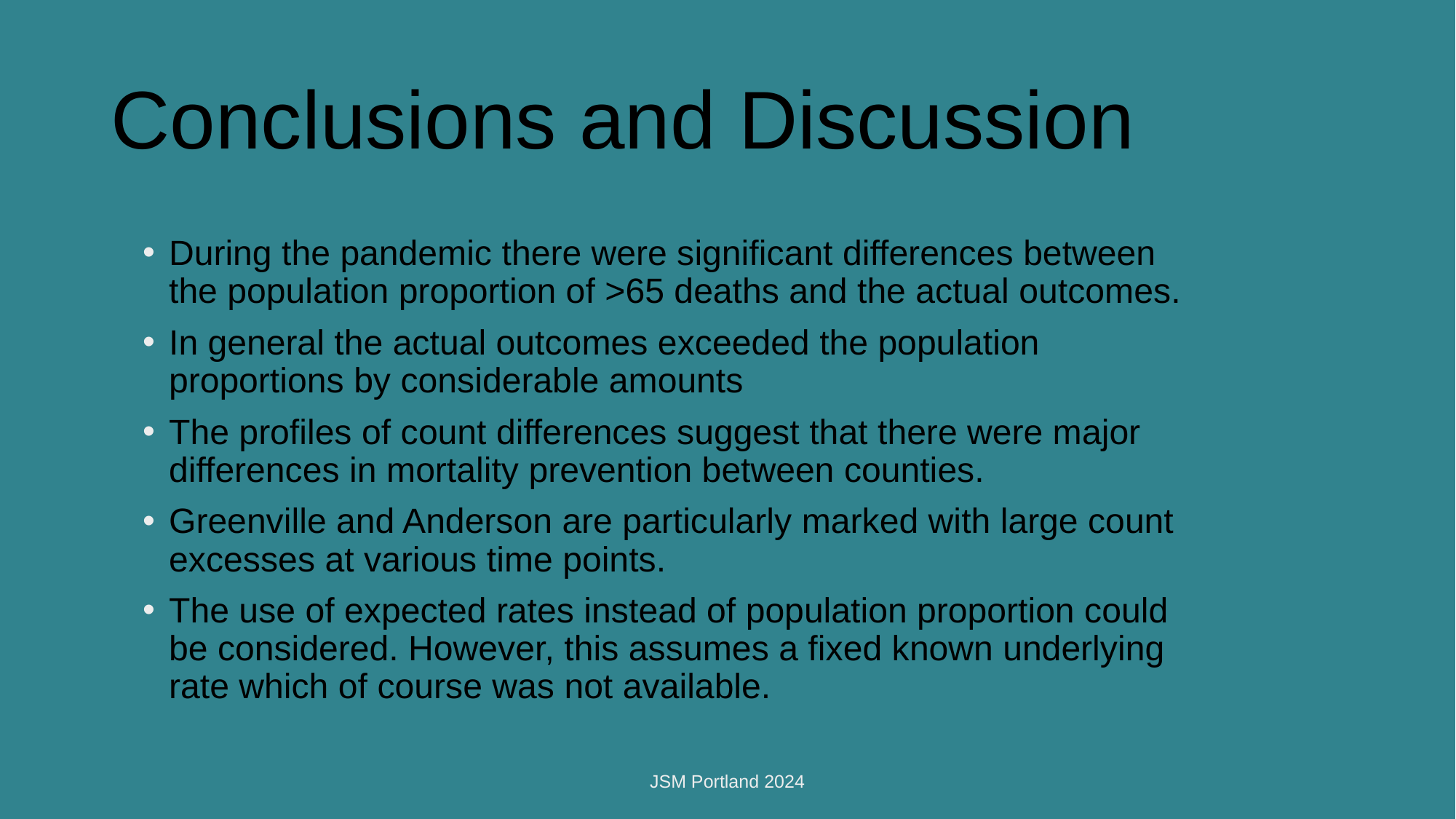

# Conclusions and Discussion

During the pandemic there were significant differences between the population proportion of >65 deaths and the actual outcomes.
In general the actual outcomes exceeded the population proportions by considerable amounts
The profiles of count differences suggest that there were major differences in mortality prevention between counties.
Greenville and Anderson are particularly marked with large count excesses at various time points.
The use of expected rates instead of population proportion could be considered. However, this assumes a fixed known underlying rate which of course was not available.

JSM Portland 2024